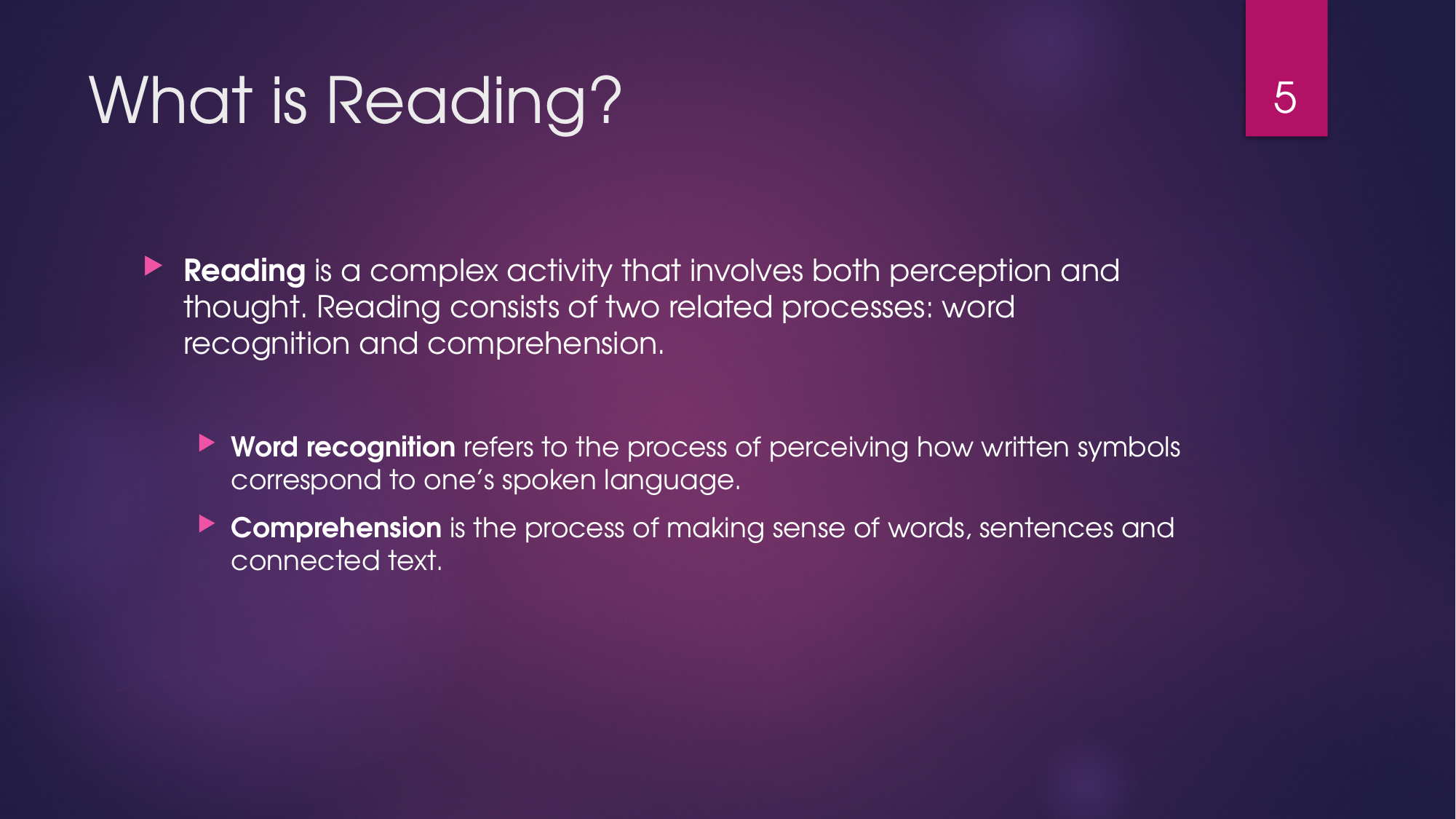

5
# What is Reading?
Reading is a complex activity that involves both perception and thought. Reading consists of two related processes: word recognition and comprehension.

Word recognition refers to the process of perceiving how written symbols correspond to one’s spoken language.
Comprehension is the process of making sense of words, sentences and connected text.